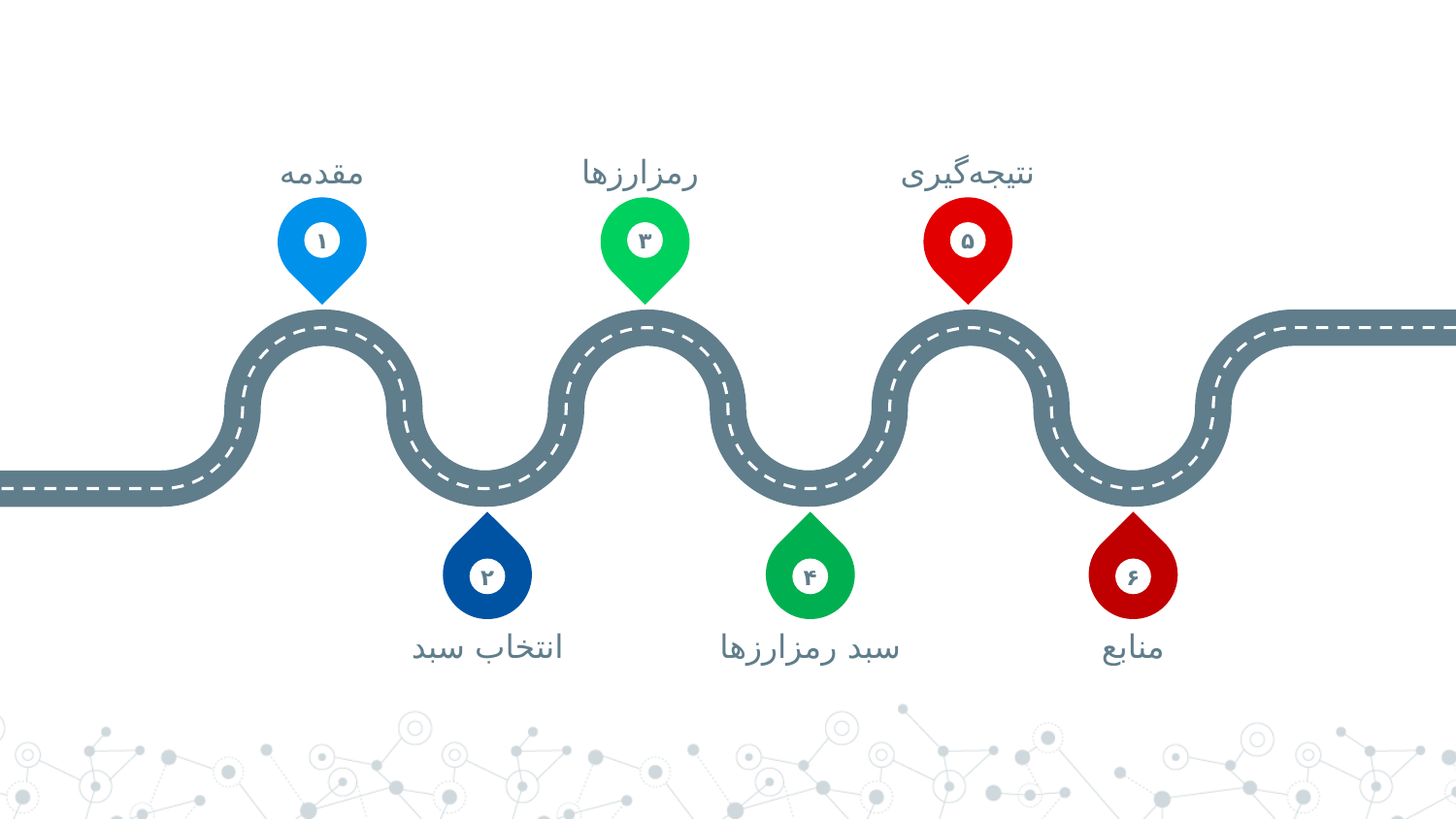

مقدمه
رمزارزها
نتیجه‌گیری

۱

۳

۵

۲

۴

۶
انتخاب سبد
سبد رمزارزها
منابع